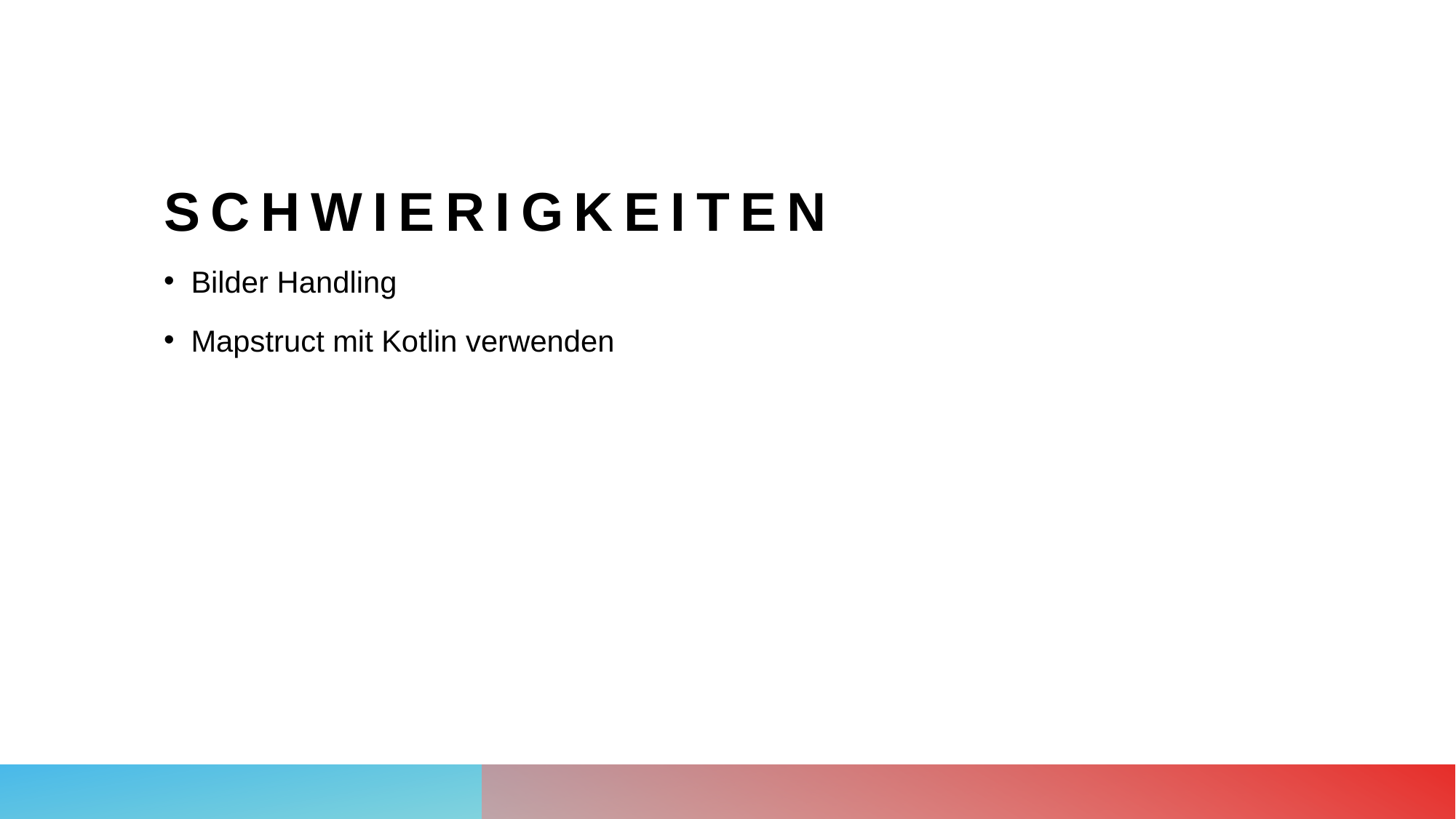

# Schwierigkeiten
Bilder Handling
Mapstruct mit Kotlin verwenden